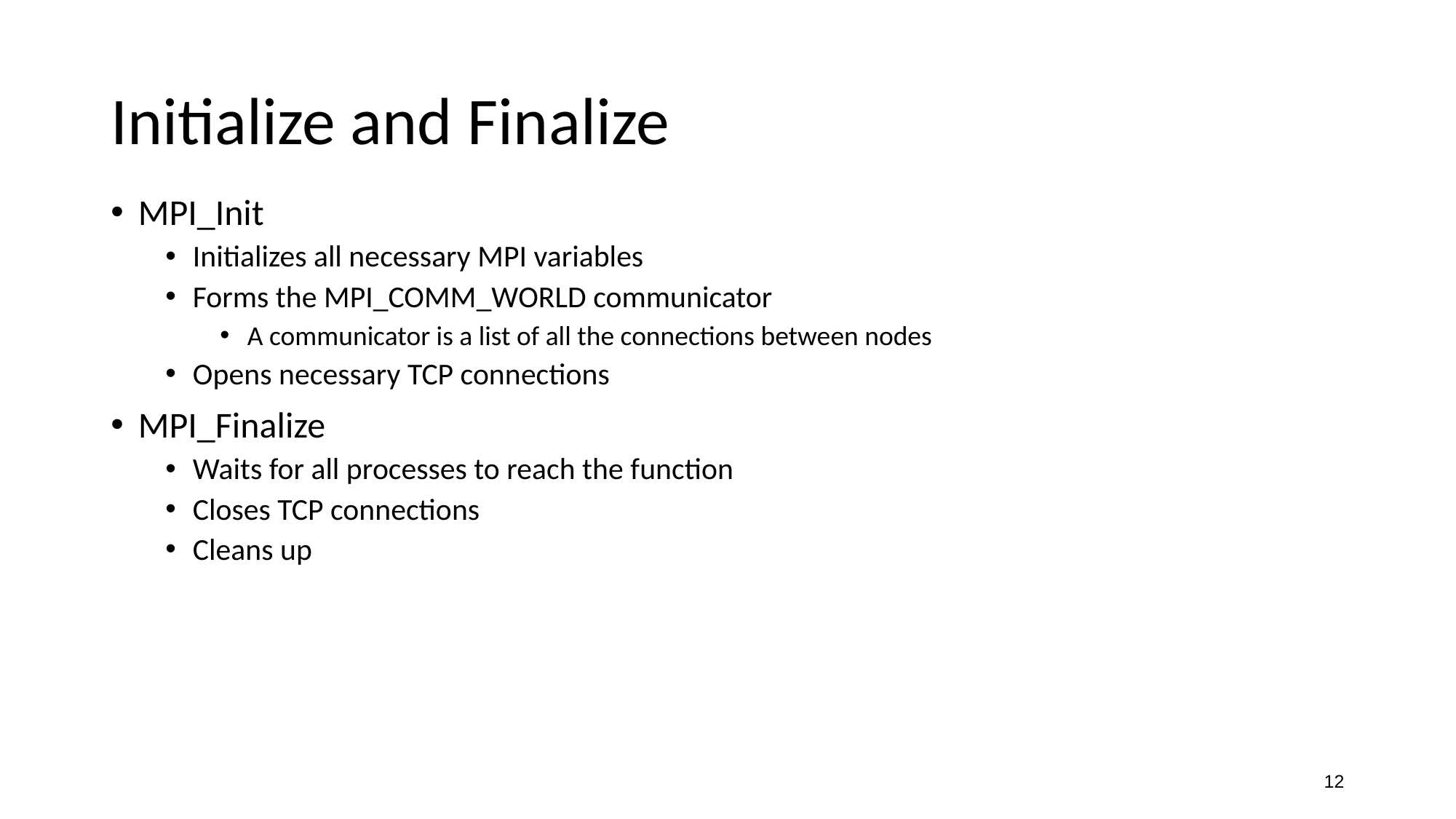

# Initialize and Finalize
MPI_Init
Initializes all necessary MPI variables
Forms the MPI_COMM_WORLD communicator
A communicator is a list of all the connections between nodes
Opens necessary TCP connections
MPI_Finalize
Waits for all processes to reach the function
Closes TCP connections
Cleans up
12